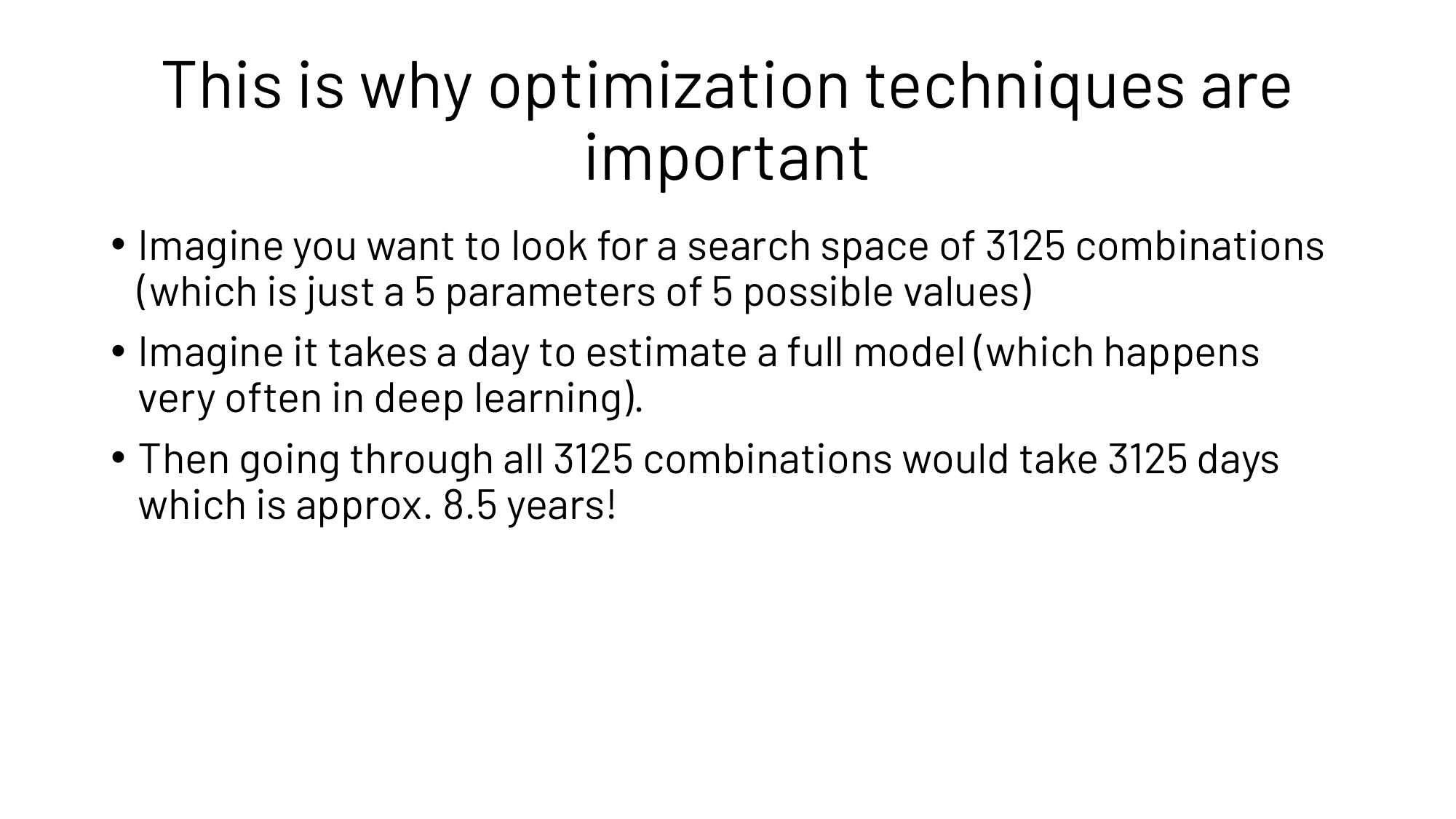

# This is why optimization techniques are important
Imagine you want to look for a search space of 3125 combinations (which is just a 5 parameters of 5 possible values)
Imagine it takes a day to estimate a full model (which happens very often in deep learning).
Then going through all 3125 combinations would take 3125 days which is approx. 8.5 years!